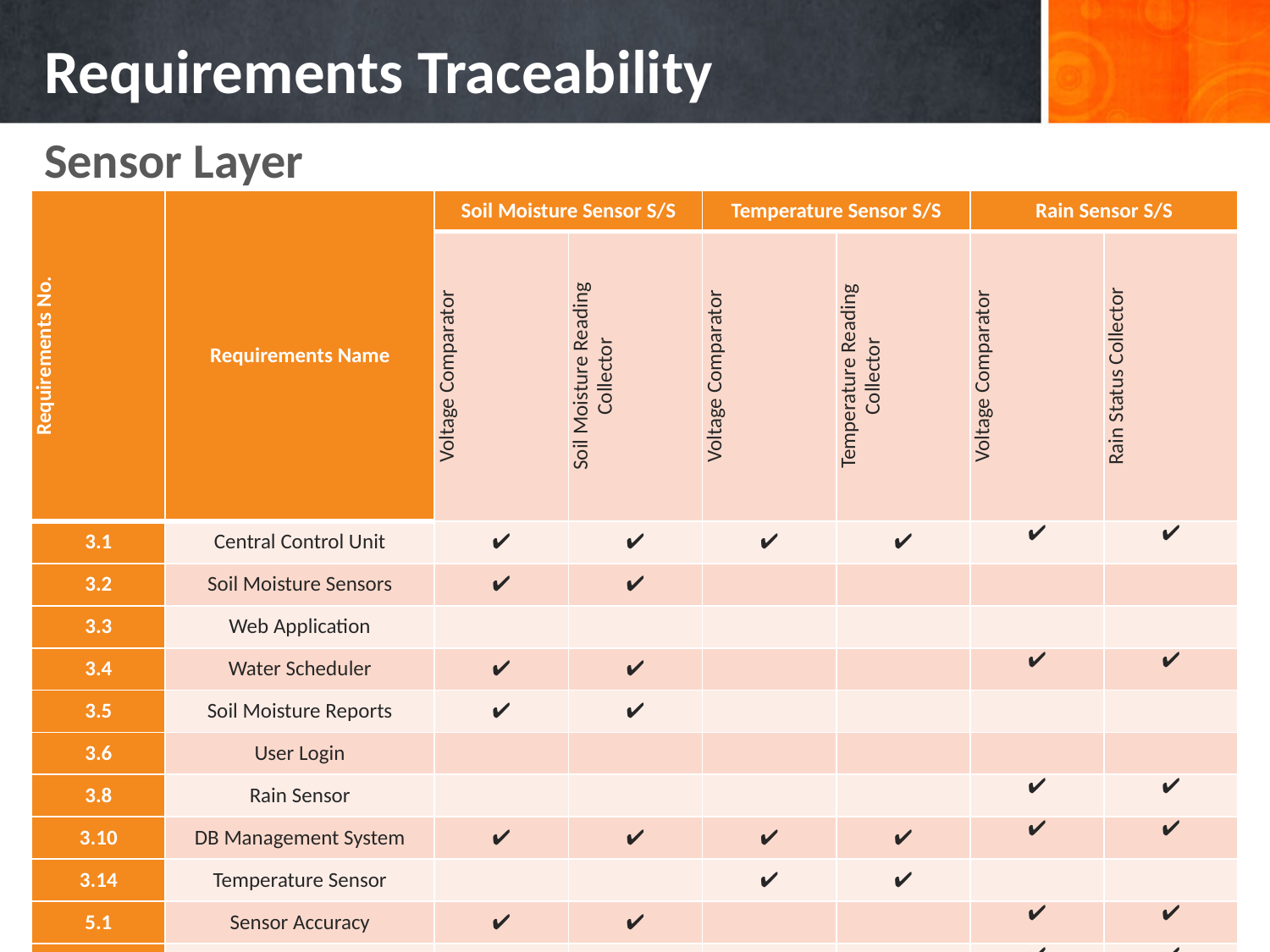

# Requirements Traceability
Sensor Layer
| Requirements No. | Requirements Name | Soil Moisture Sensor S/S |  | Temperature Sensor S/S |  | Rain Sensor S/S |  |
| --- | --- | --- | --- | --- | --- | --- | --- |
|  |  | Voltage Comparator | Soil Moisture Reading Collector | Voltage Comparator | Temperature Reading Collector | Voltage Comparator | Rain Status Collector |
| 3.1 | Central Control Unit | ✔ | ✔ | ✔ | ✔ | ✔ | ✔ |
| 3.2 | Soil Moisture Sensors | ✔ | ✔ |  |  |  |  |
| 3.3 | Web Application |  |  |  |  |  |  |
| 3.4 | Water Scheduler | ✔ | ✔ |  |  | ✔ | ✔ |
| 3.5 | Soil Moisture Reports | ✔ | ✔ |  |  |  |  |
| 3.6 | User Login |  |  |  |  |  |  |
| 3.8 | Rain Sensor |  |  |  |  | ✔ | ✔ |
| 3.10 | DB Management System | ✔ | ✔ | ✔ | ✔ | ✔ | ✔ |
| 3.14 | Temperature Sensor |  |  | ✔ | ✔ |  |  |
| 5.1 | Sensor Accuracy | ✔ | ✔ |  |  | ✔ | ✔ |
| 5.2 | Rain Detection |  |  |  |  | ✔ | ✔ |
| 5.3 | Comm. Between Web and Unit |  |  |  |  |  |  |
| 8.2 | Browser Support |  |  |  |  |  |  |
52